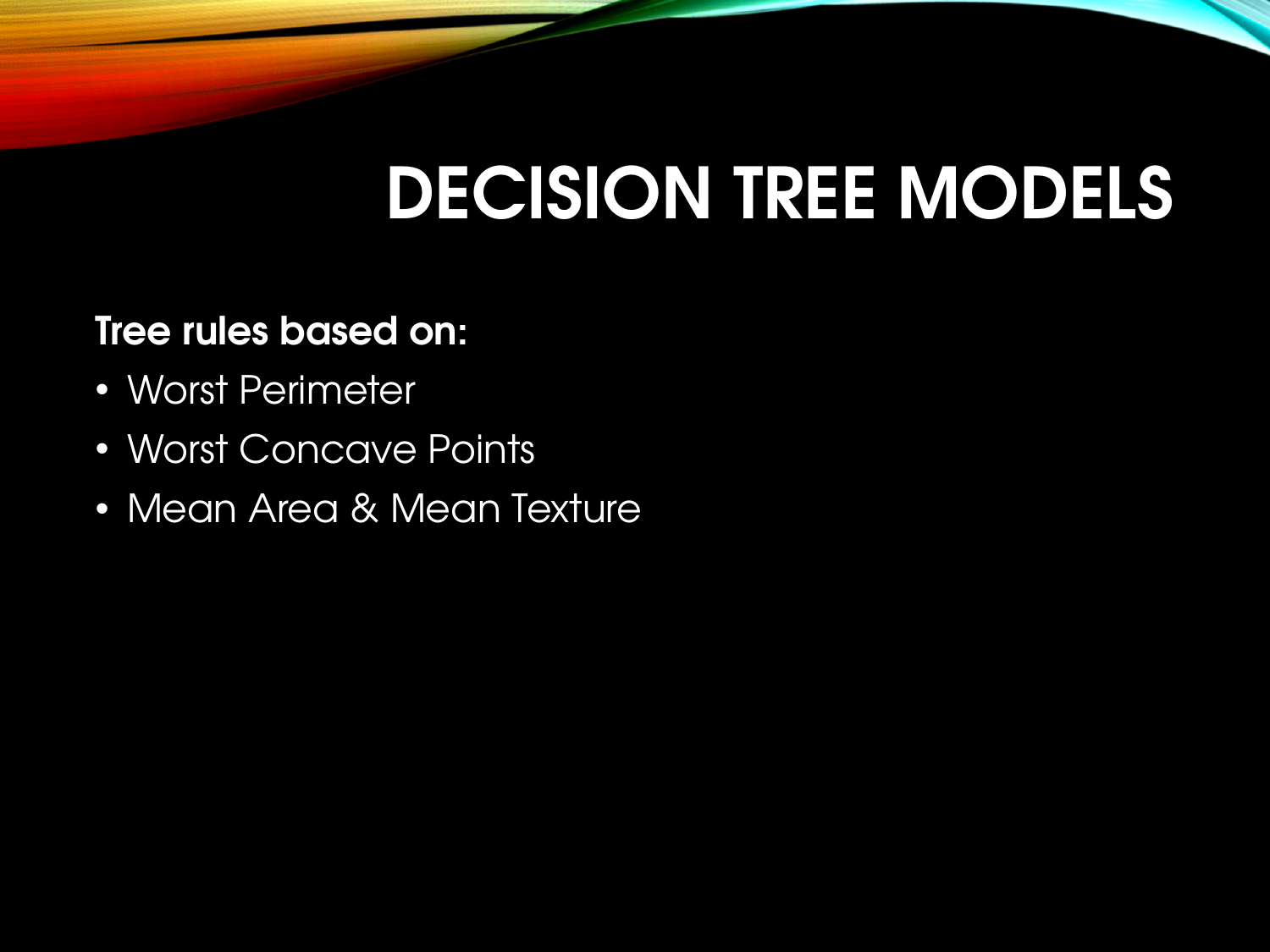

# Decision Tree Models
Tree rules based on:
Worst Perimeter
Worst Concave Points
Mean Area & Mean Texture